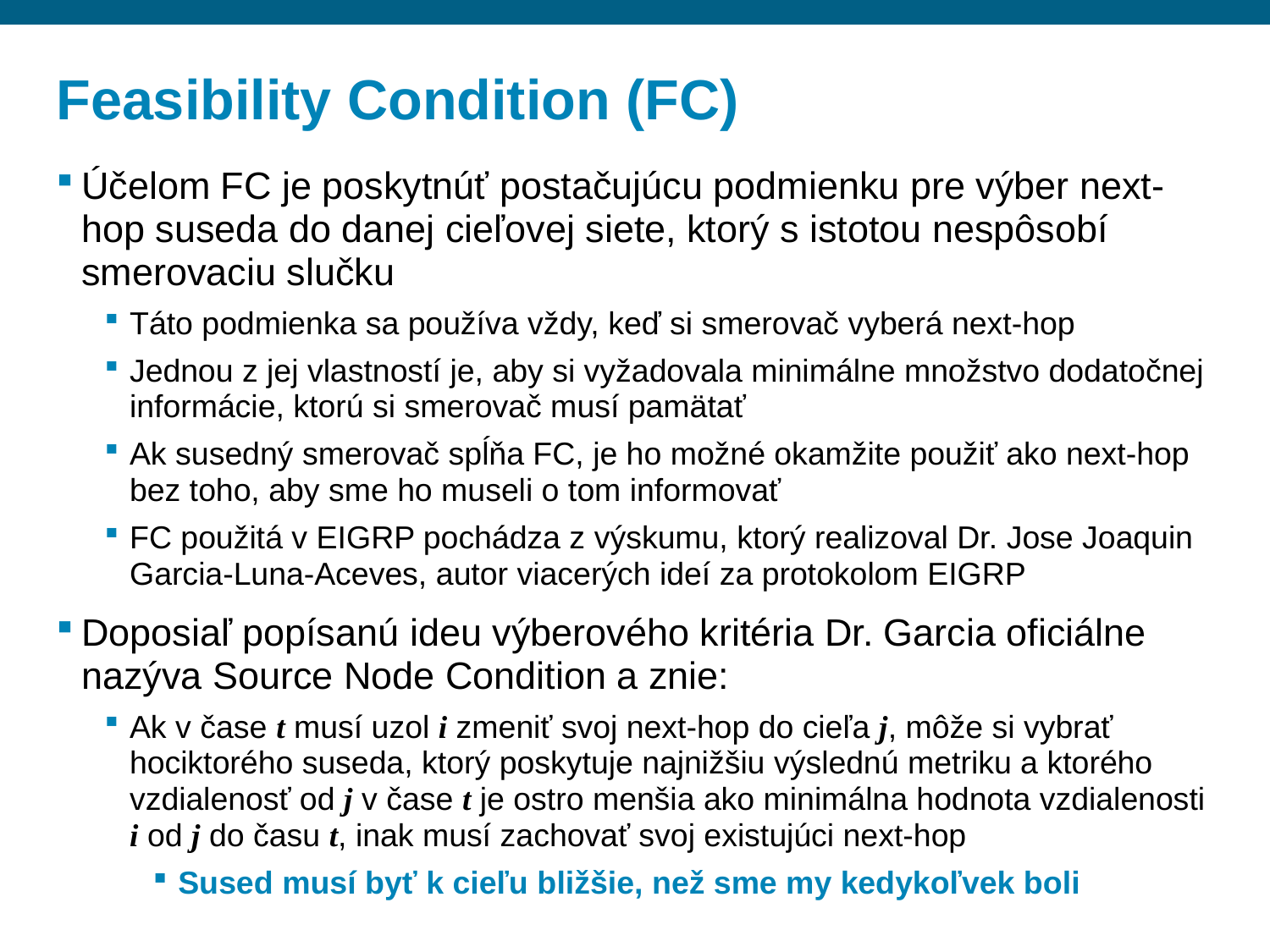

# Feasibility Condition (FC)
Účelom FC je poskytnúť postačujúcu podmienku pre výber next-hop suseda do danej cieľovej siete, ktorý s istotou nespôsobí smerovaciu slučku
Táto podmienka sa používa vždy, keď si smerovač vyberá next-hop
Jednou z jej vlastností je, aby si vyžadovala minimálne množstvo dodatočnej informácie, ktorú si smerovač musí pamätať
Ak susedný smerovač spĺňa FC, je ho možné okamžite použiť ako next-hop bez toho, aby sme ho museli o tom informovať
FC použitá v EIGRP pochádza z výskumu, ktorý realizoval Dr. Jose Joaquin Garcia-Luna-Aceves, autor viacerých ideí za protokolom EIGRP
Doposiaľ popísanú ideu výberového kritéria Dr. Garcia oficiálne nazýva Source Node Condition a znie:
Ak v čase t musí uzol i zmeniť svoj next-hop do cieľa j, môže si vybrať hociktorého suseda, ktorý poskytuje najnižšiu výslednú metriku a ktorého vzdialenosť od j v čase t je ostro menšia ako minimálna hodnota vzdialenosti i od j do času t, inak musí zachovať svoj existujúci next-hop
Sused musí byť k cieľu bližšie, než sme my kedykoľvek boli